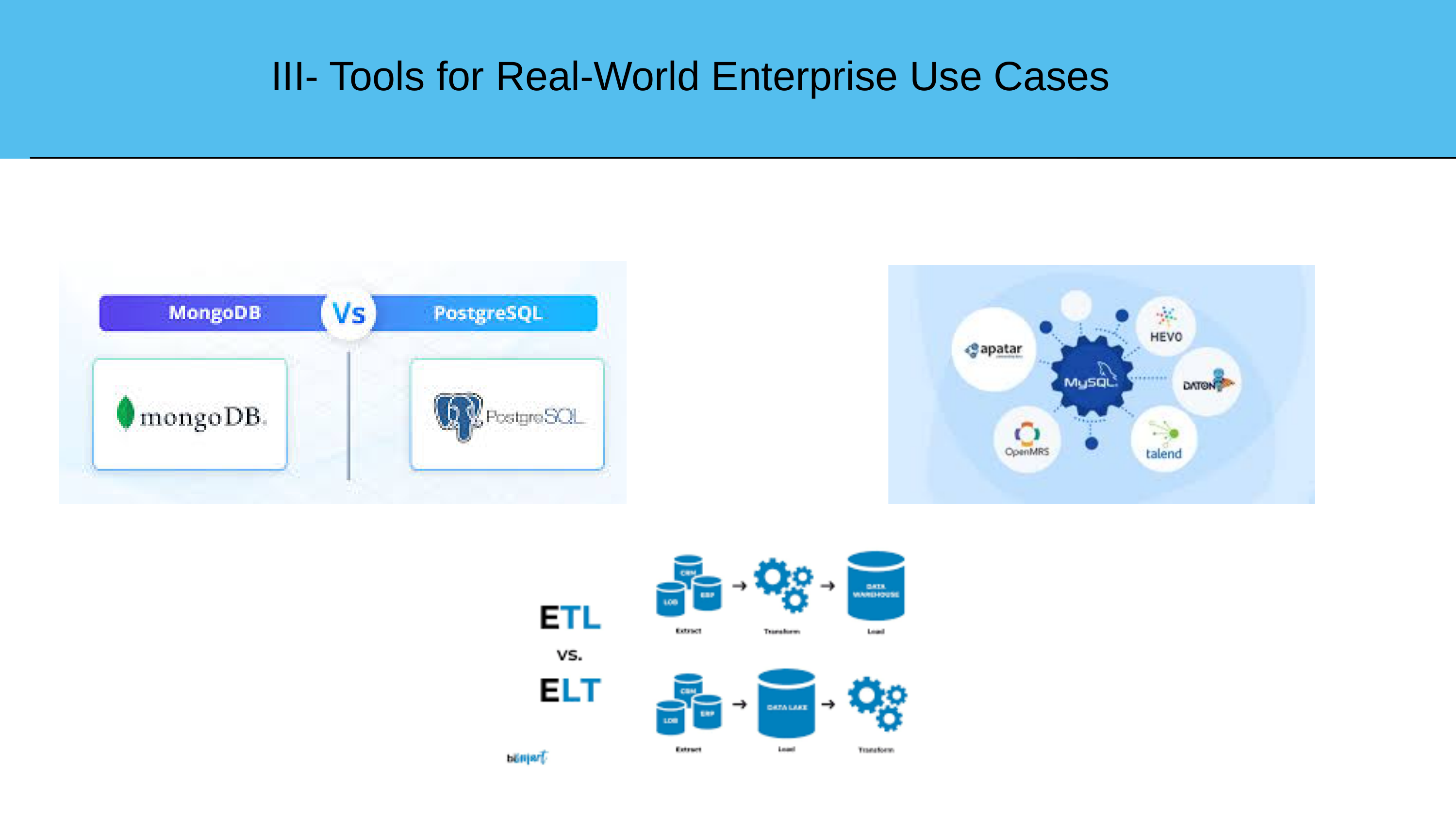

III- Tools for Real-World Enterprise Use Cases